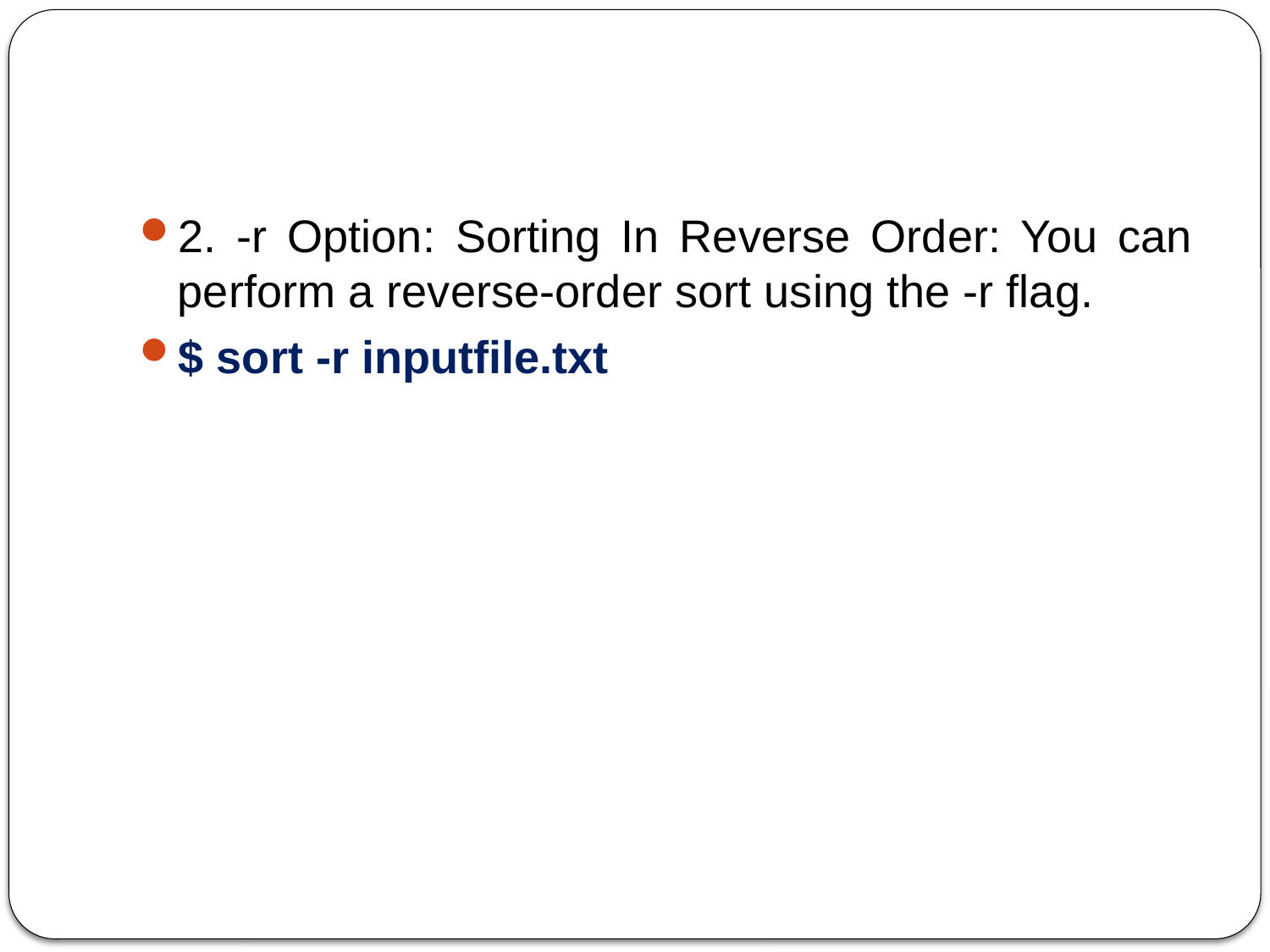

#
2. -r Option: Sorting In Reverse Order: You can perform a reverse-order sort using the -r flag.
$ sort -r inputfile.txt